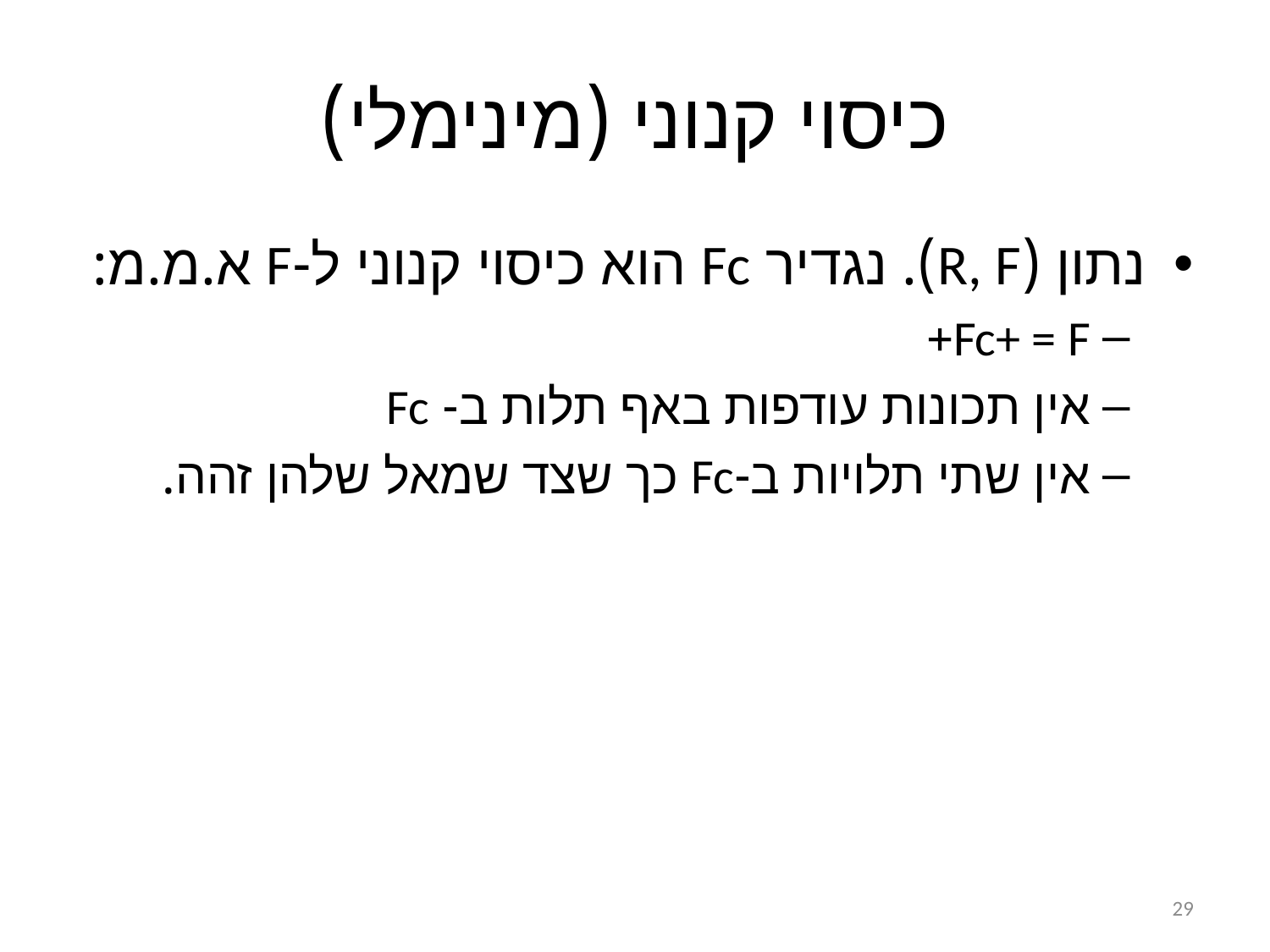

# כיסוי קנוני (מינימלי)
נתון (R, F). נגדיר Fc הוא כיסוי קנוני ל-F א.מ.מ:
Fc+ = F+
אין תכונות עודפות באף תלות ב- Fc
אין שתי תלויות ב-Fc כך שצד שמאל שלהן זהה.
29